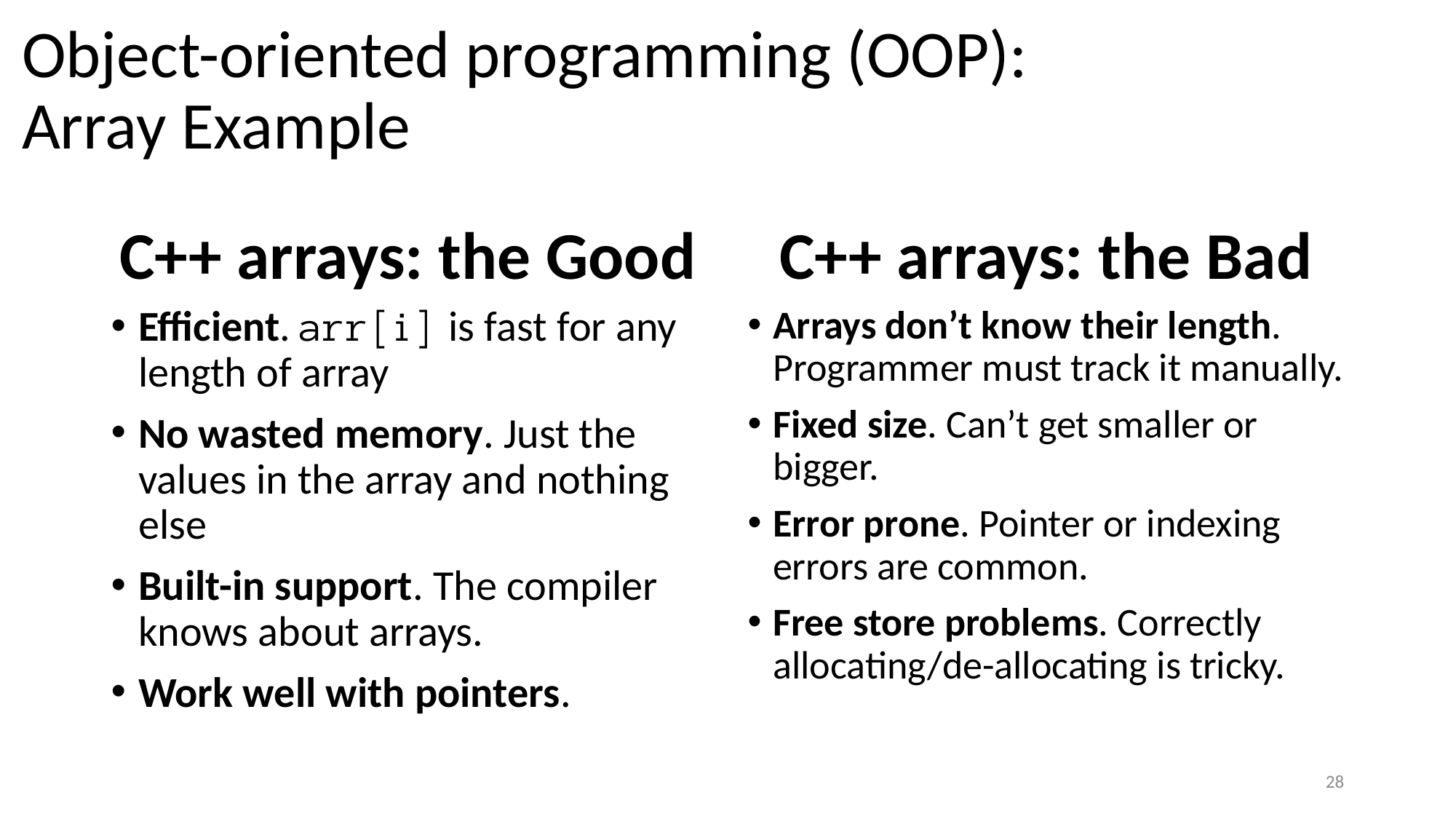

# Object-oriented programming (OOP): Array Example
C++ arrays: the Good
C++ arrays: the Bad
Efficient. arr[i] is fast for any length of array
No wasted memory. Just the values in the array and nothing else
Built-in support. The compiler knows about arrays.
Work well with pointers.
Arrays don’t know their length. Programmer must track it manually.
Fixed size. Can’t get smaller or bigger.
Error prone. Pointer or indexing errors are common.
Free store problems. Correctly allocating/de-allocating is tricky.

28